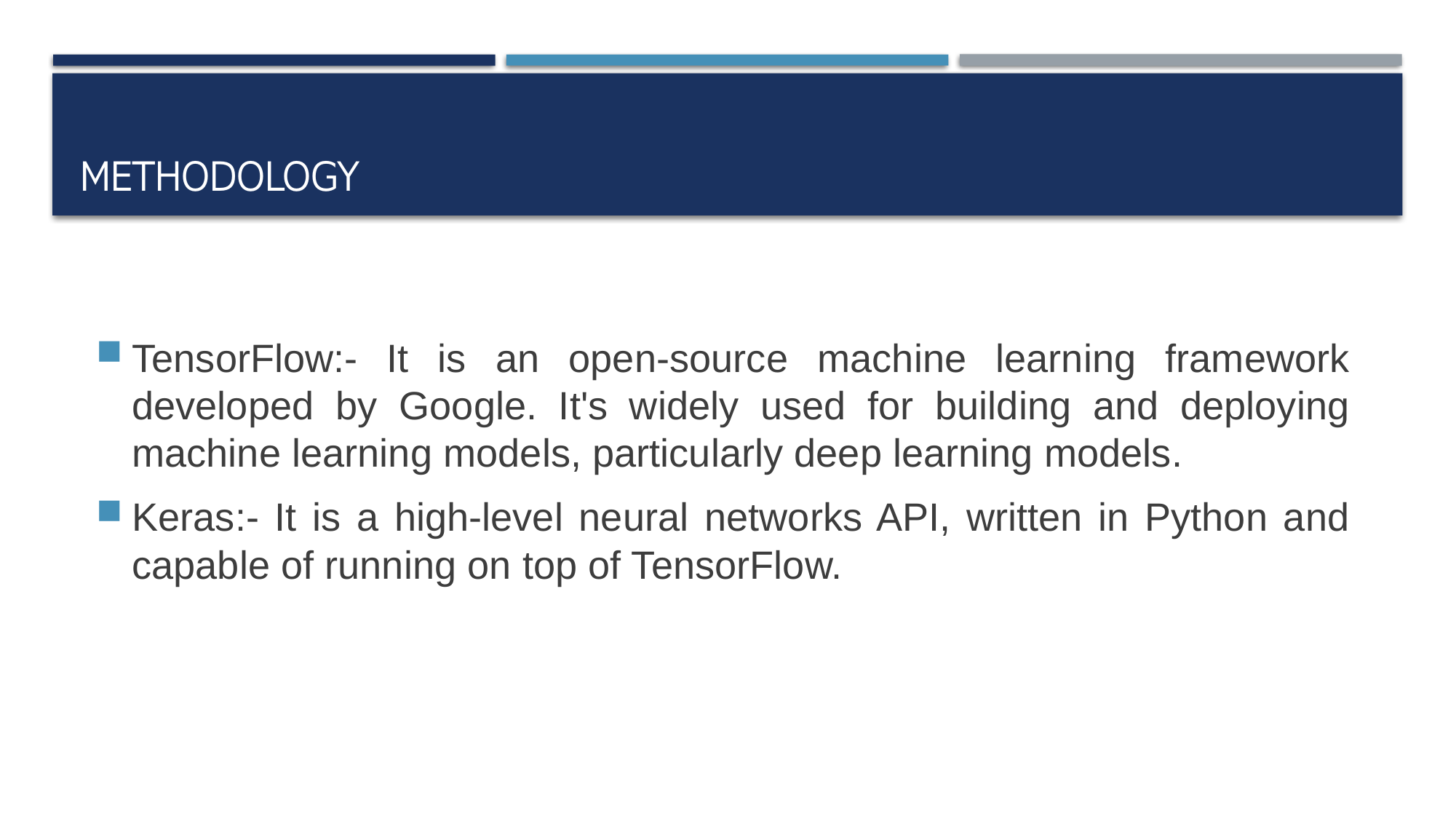

# Methodology
TensorFlow:- It is an open-source machine learning framework developed by Google. It's widely used for building and deploying machine learning models, particularly deep learning models.
Keras:- It is a high-level neural networks API, written in Python and capable of running on top of TensorFlow.